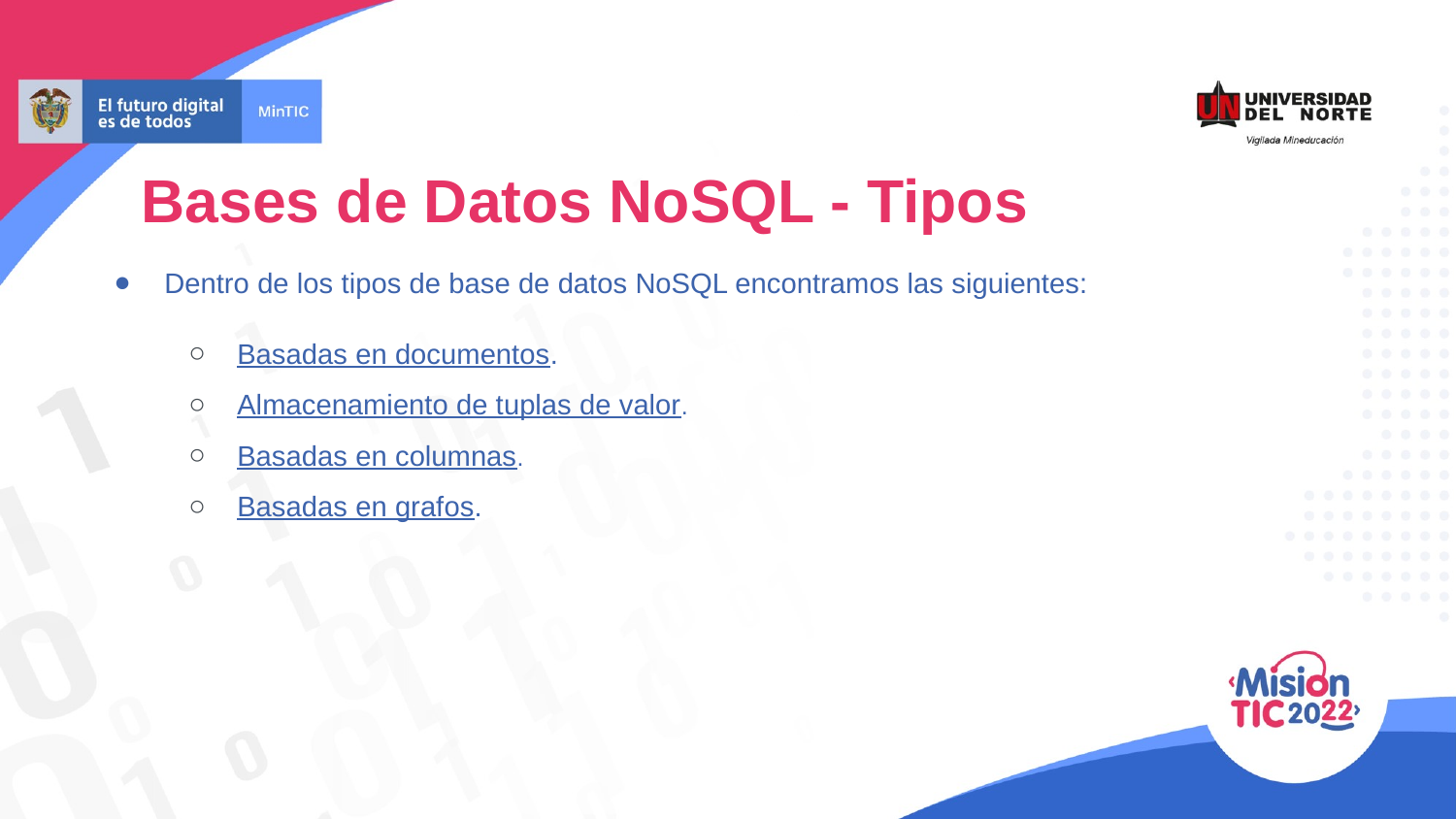

Bases de Datos NoSQL - Tipos
Dentro de los tipos de base de datos NoSQL encontramos las siguientes:
Basadas en documentos.
Almacenamiento de tuplas de valor.
Basadas en columnas.
Basadas en grafos.